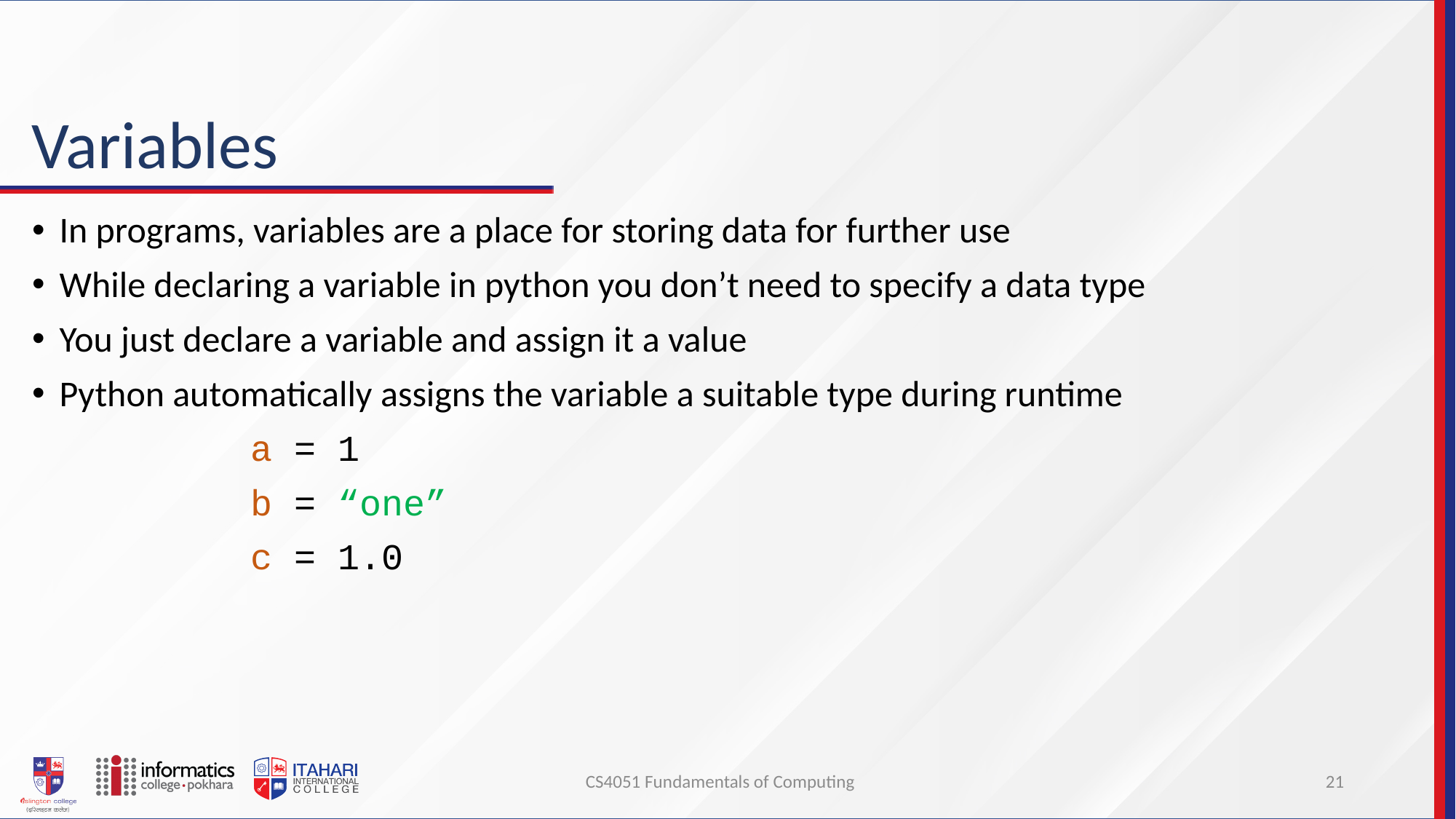

# Variables
In programs, variables are a place for storing data for further use
While declaring a variable in python you don’t need to specify a data type
You just declare a variable and assign it a value
Python automatically assigns the variable a suitable type during runtime
		a = 1
		b = “one”
		c = 1.0

CS4051 Fundamentals of Computing
21